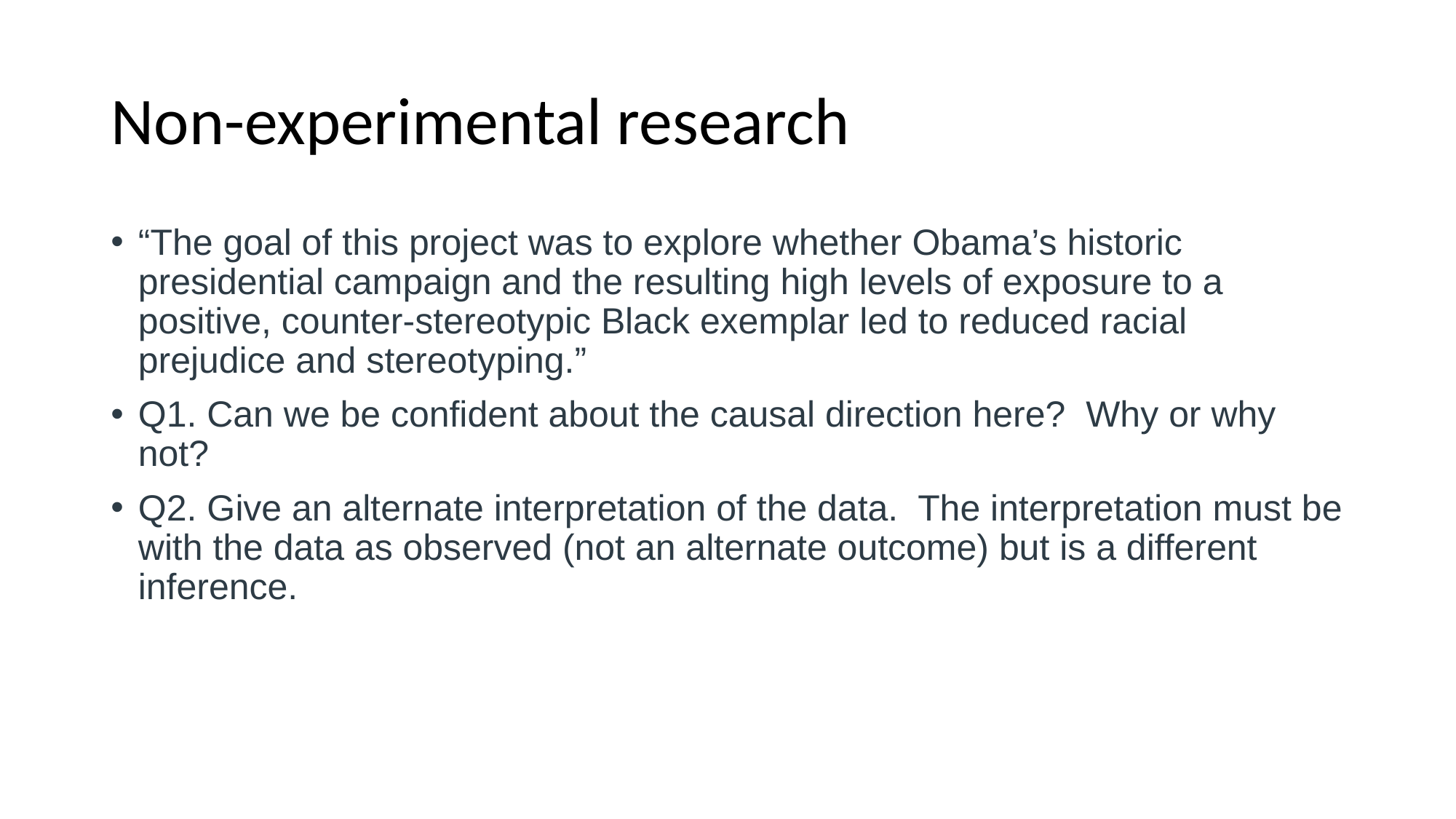

# Non-experimental research
“The goal of this project was to explore whether Obama’s historic presidential campaign and the resulting high levels of exposure to a positive, counter-stereotypic Black exemplar led to reduced racial prejudice and stereotyping.”
Q1. Can we be confident about the causal direction here?  Why or why not?
Q2. Give an alternate interpretation of the data.  The interpretation must be with the data as observed (not an alternate outcome) but is a different inference.